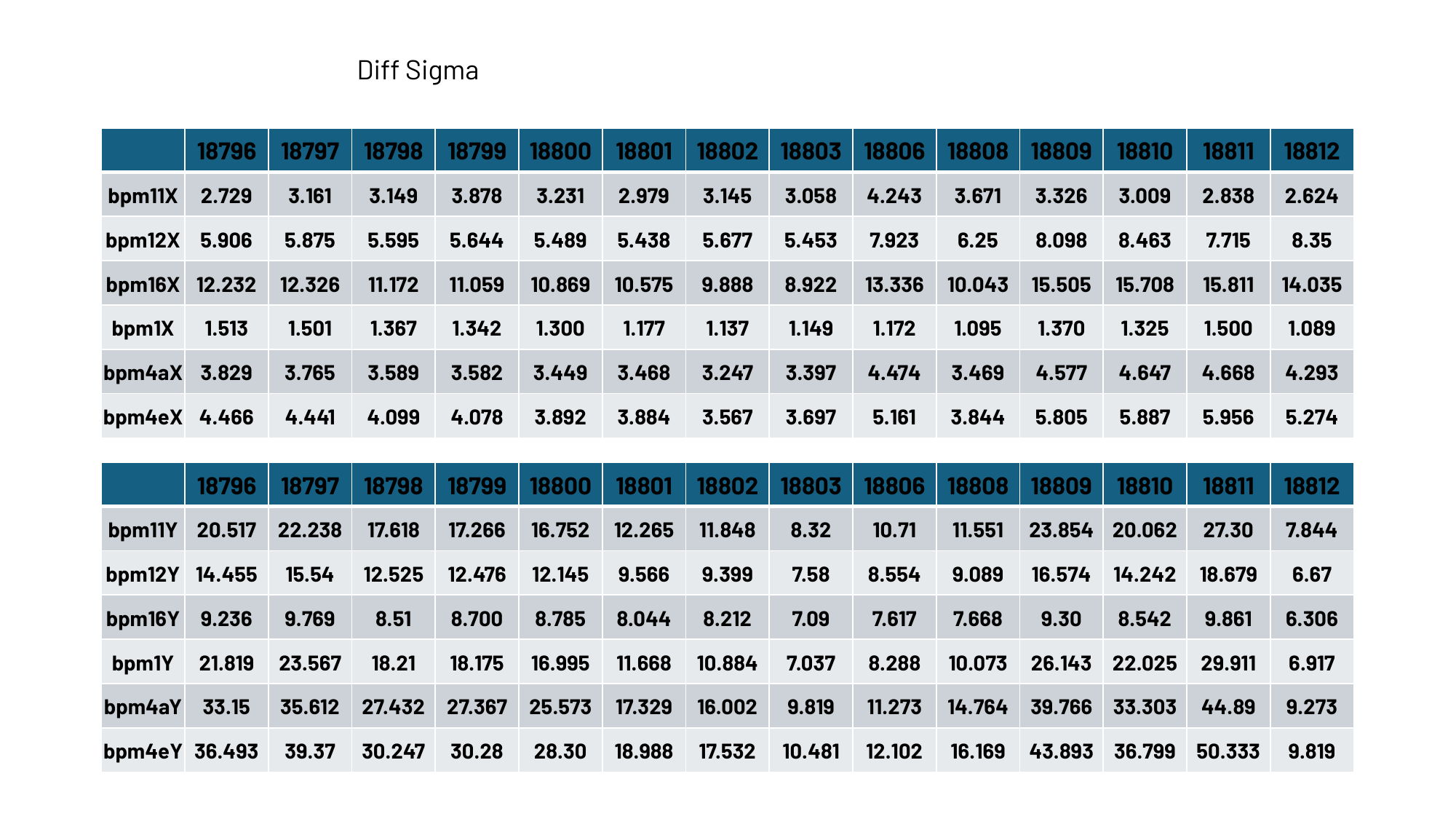

Diff Sigma
|  | 18796 | 18797 | 18798 | 18799 | 18800 | 18801 | 18802 | 18803 | 18806 | 18808 | 18809 | 18810 | 18811 | 18812 |
| --- | --- | --- | --- | --- | --- | --- | --- | --- | --- | --- | --- | --- | --- | --- |
| bpm11X | 2.729 | 3.161 | 3.149 | 3.878 | 3.231 | 2.979 | 3.145 | 3.058 | 4.243 | 3.671 | 3.326 | 3.009 | 2.838 | 2.624 |
| bpm12X | 5.906 | 5.875 | 5.595 | 5.644 | 5.489 | 5.438 | 5.677 | 5.453 | 7.923 | 6.25 | 8.098 | 8.463 | 7.715 | 8.35 |
| bpm16X | 12.232 | 12.326 | 11.172 | 11.059 | 10.869 | 10.575 | 9.888 | 8.922 | 13.336 | 10.043 | 15.505 | 15.708 | 15.811 | 14.035 |
| bpm1X | 1.513 | 1.501 | 1.367 | 1.342 | 1.300 | 1.177 | 1.137 | 1.149 | 1.172 | 1.095 | 1.370 | 1.325 | 1.500 | 1.089 |
| bpm4aX | 3.829 | 3.765 | 3.589 | 3.582 | 3.449 | 3.468 | 3.247 | 3.397 | 4.474 | 3.469 | 4.577 | 4.647 | 4.668 | 4.293 |
| bpm4eX | 4.466 | 4.441 | 4.099 | 4.078 | 3.892 | 3.884 | 3.567 | 3.697 | 5.161 | 3.844 | 5.805 | 5.887 | 5.956 | 5.274 |
|  | 18796 | 18797 | 18798 | 18799 | 18800 | 18801 | 18802 | 18803 | 18806 | 18808 | 18809 | 18810 | 18811 | 18812 |
| --- | --- | --- | --- | --- | --- | --- | --- | --- | --- | --- | --- | --- | --- | --- |
| bpm11Y | 20.517 | 22.238 | 17.618 | 17.266 | 16.752 | 12.265 | 11.848 | 8.32 | 10.71 | 11.551 | 23.854 | 20.062 | 27.30 | 7.844 |
| bpm12Y | 14.455 | 15.54 | 12.525 | 12.476 | 12.145 | 9.566 | 9.399 | 7.58 | 8.554 | 9.089 | 16.574 | 14.242 | 18.679 | 6.67 |
| bpm16Y | 9.236 | 9.769 | 8.51 | 8.700 | 8.785 | 8.044 | 8.212 | 7.09 | 7.617 | 7.668 | 9.30 | 8.542 | 9.861 | 6.306 |
| bpm1Y | 21.819 | 23.567 | 18.21 | 18.175 | 16.995 | 11.668 | 10.884 | 7.037 | 8.288 | 10.073 | 26.143 | 22.025 | 29.911 | 6.917 |
| bpm4aY | 33.15 | 35.612 | 27.432 | 27.367 | 25.573 | 17.329 | 16.002 | 9.819 | 11.273 | 14.764 | 39.766 | 33.303 | 44.89 | 9.273 |
| bpm4eY | 36.493 | 39.37 | 30.247 | 30.28 | 28.30 | 18.988 | 17.532 | 10.481 | 12.102 | 16.169 | 43.893 | 36.799 | 50.333 | 9.819 |